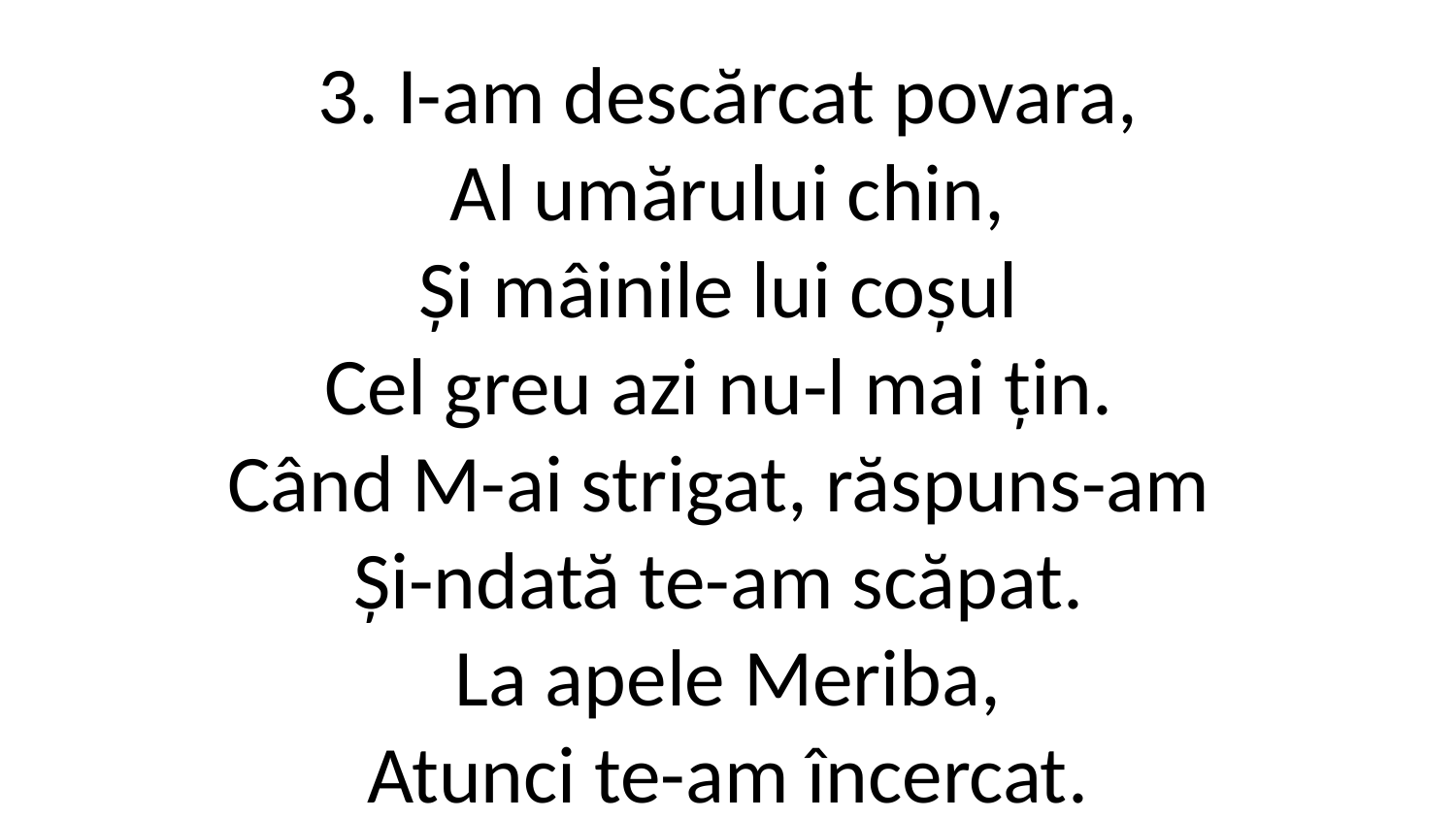

3. I-am descărcat povara,
Al umărului chin,
Și mâinile lui coșul
Cel greu azi nu-l mai țin.
Când M-ai strigat, răspuns-am
Și-ndată te-am scăpat.
La apele Meriba,
Atunci te-am încercat.